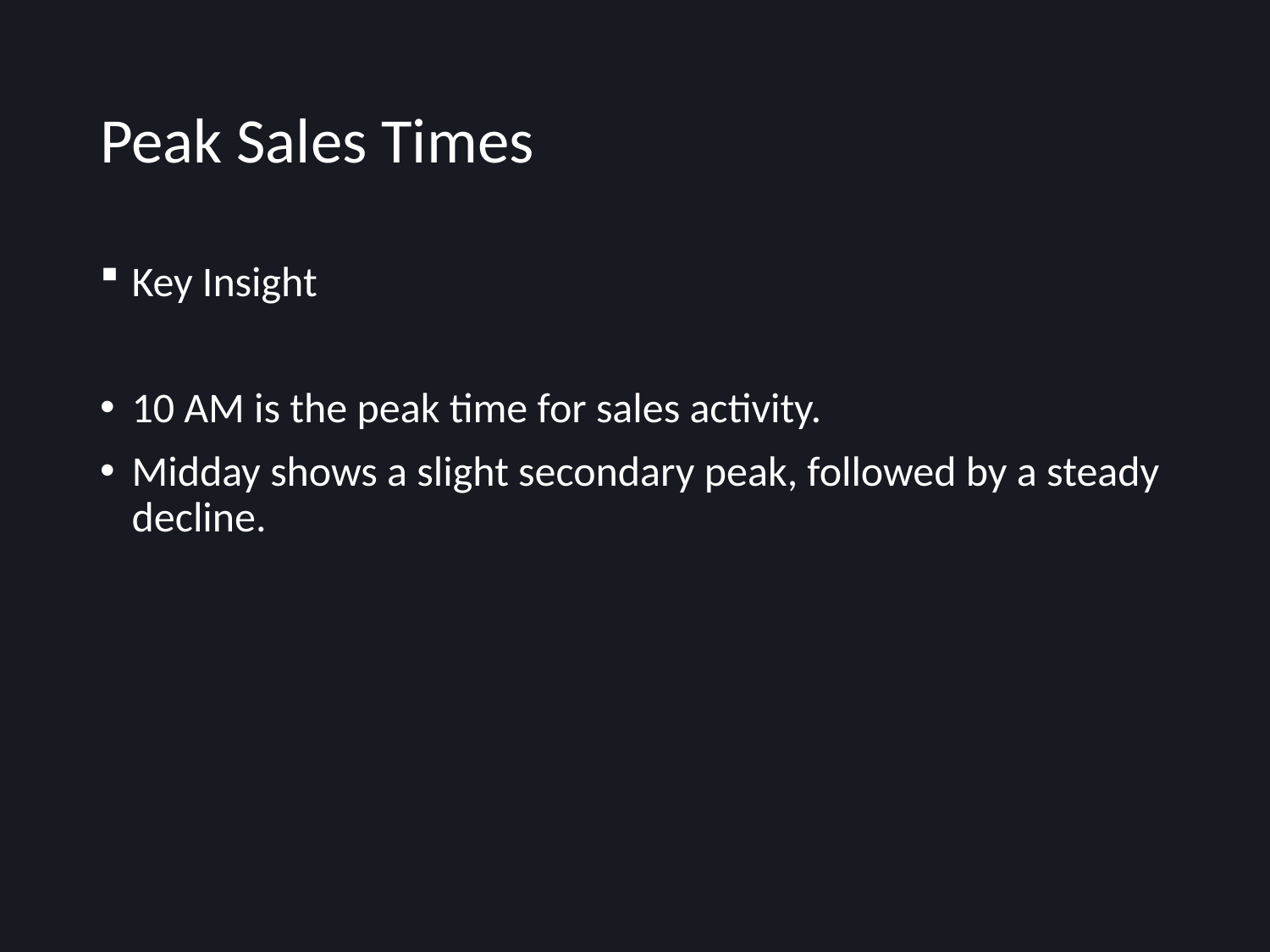

# Peak Sales Times
Key Insight

10 AM is the peak time for sales activity.
Midday shows a slight secondary peak, followed by a steady decline.